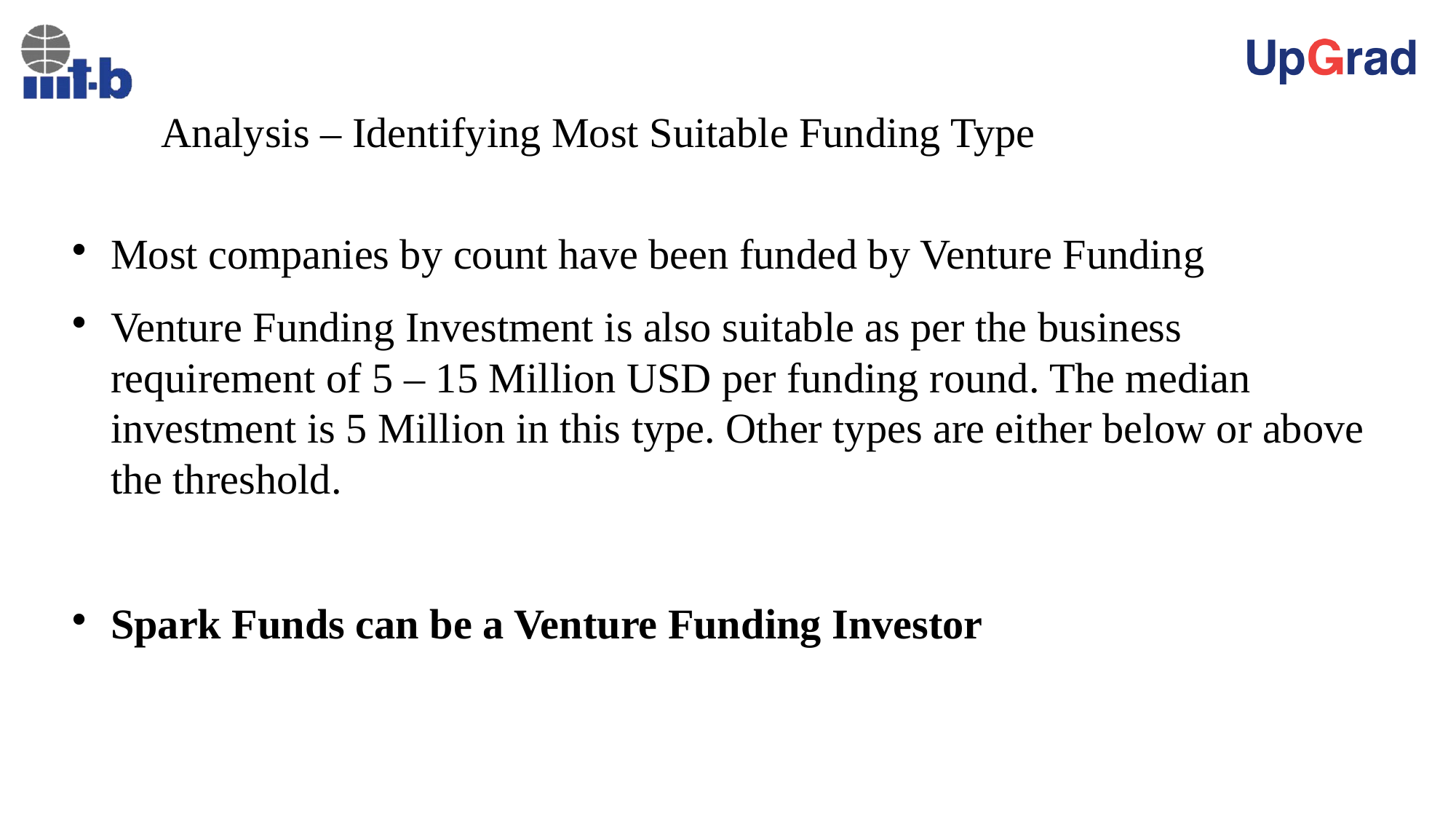

Analysis – Identifying Most Suitable Funding Type
Most companies by count have been funded by Venture Funding
Venture Funding Investment is also suitable as per the business requirement of 5 – 15 Million USD per funding round. The median investment is 5 Million in this type. Other types are either below or above the threshold.

Spark Funds can be a Venture Funding Investor